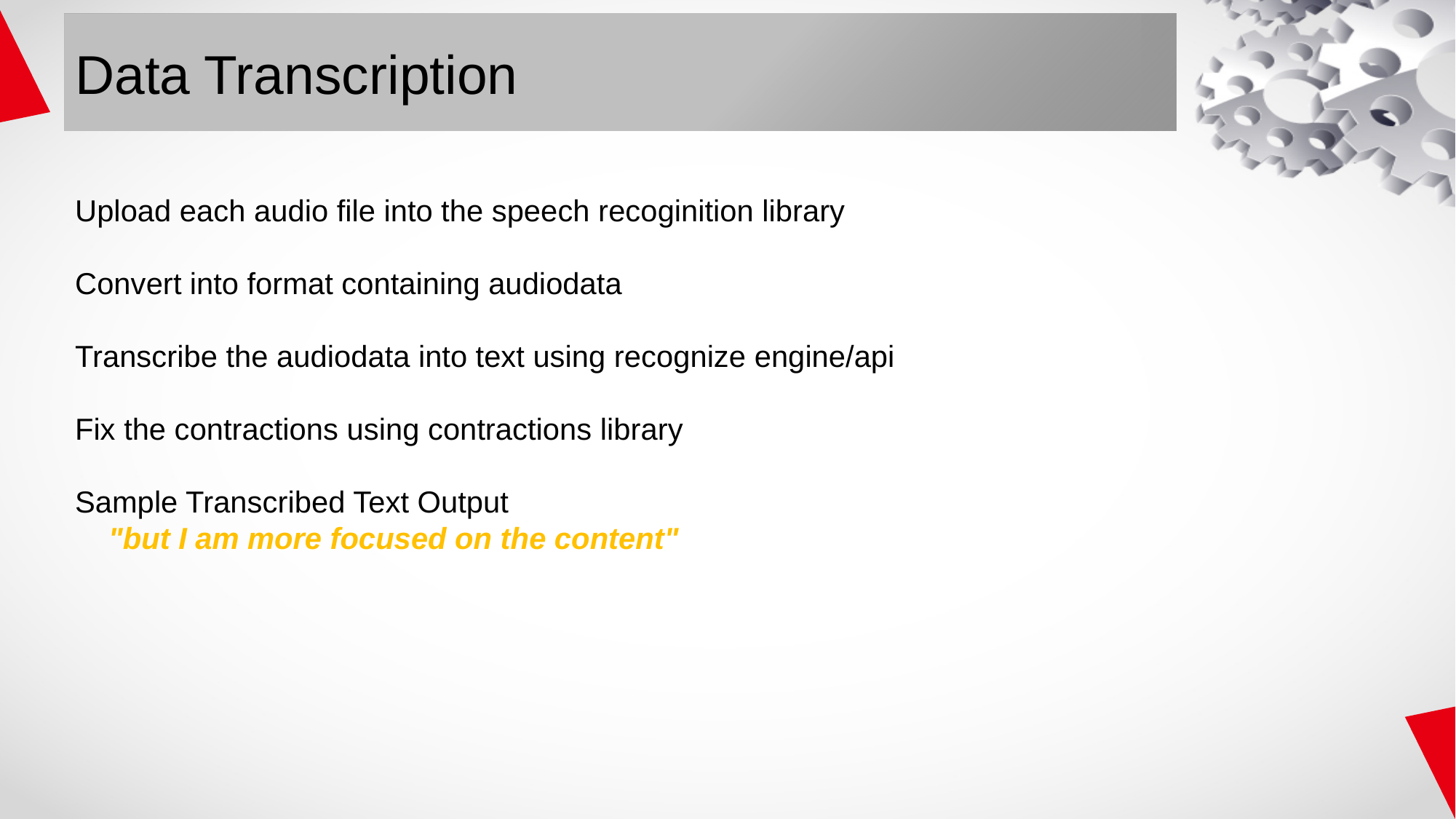

# Data Transcription
6

Upload each audio file into the speech recoginition library

Convert into format containing audiodata

Transcribe the audiodata into text using recognize engine/api

Fix the contractions using contractions library

Sample Transcribed Text Output
    "but I am more focused on the content"